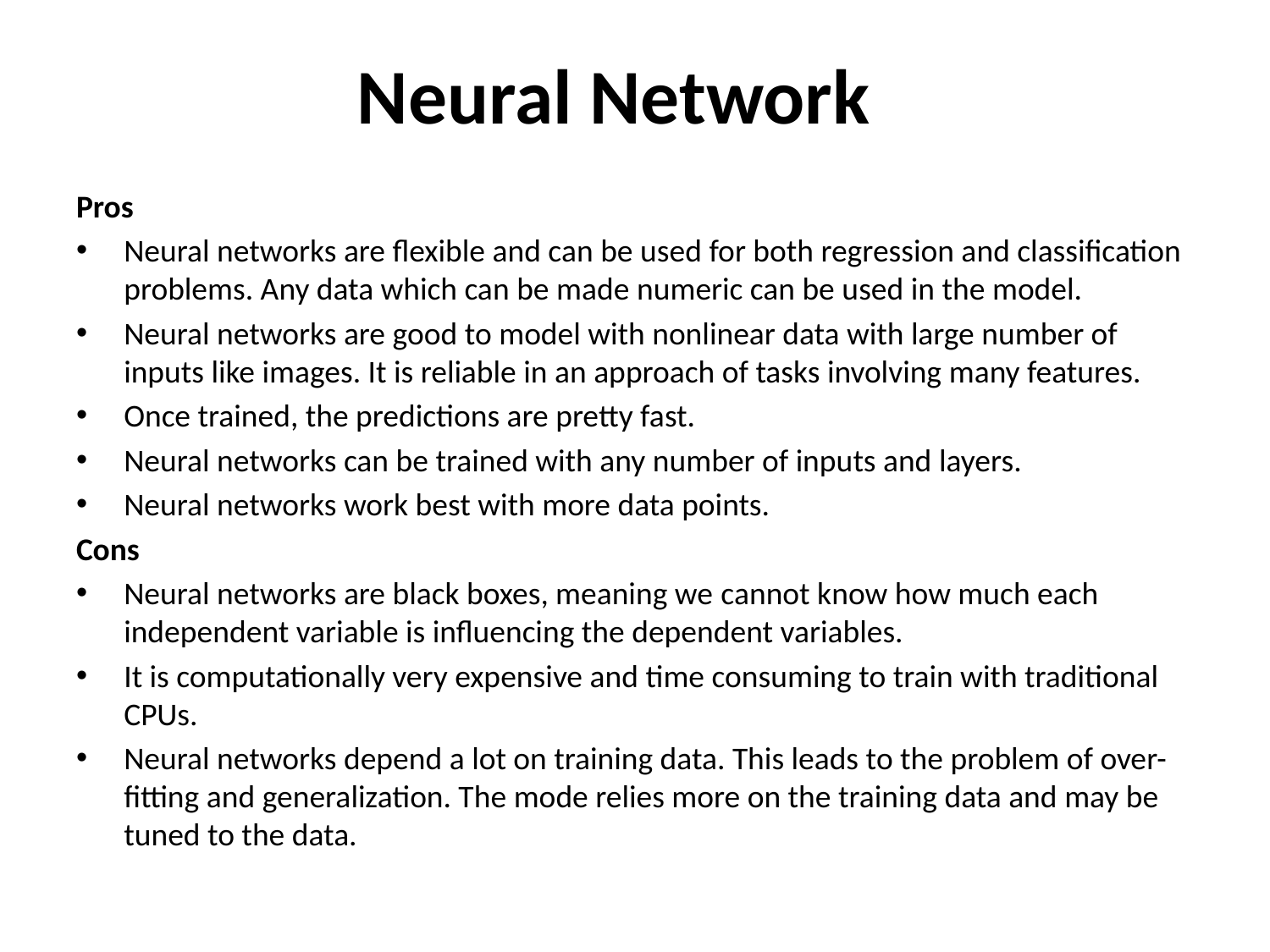

# Neural Network
Pros
Neural networks are flexible and can be used for both regression and classification problems. Any data which can be made numeric can be used in the model.
Neural networks are good to model with nonlinear data with large number of inputs like images. It is reliable in an approach of tasks involving many features.
Once trained, the predictions are pretty fast.
Neural networks can be trained with any number of inputs and layers.
Neural networks work best with more data points.
Cons
Neural networks are black boxes, meaning we cannot know how much each independent variable is influencing the dependent variables.
It is computationally very expensive and time consuming to train with traditional CPUs.
Neural networks depend a lot on training data. This leads to the problem of over-fitting and generalization. The mode relies more on the training data and may be tuned to the data.